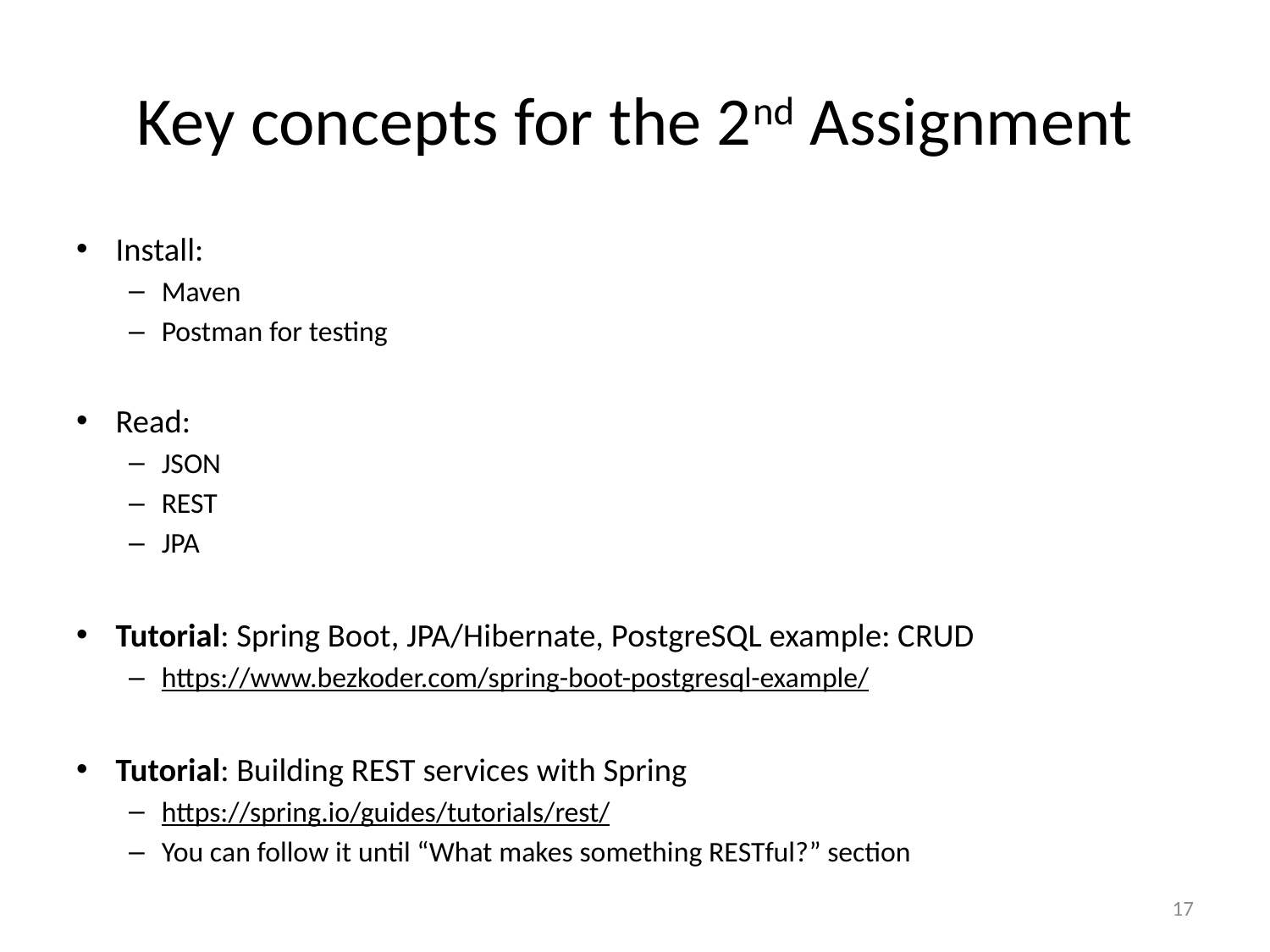

# Key concepts for the 2nd Assignment
Install:
Maven
Postman for testing

Read:
JSON
REST
JPA

Tutorial: Spring Boot, JPA/Hibernate, PostgreSQL example: CRUD
https://www.bezkoder.com/spring-boot-postgresql-example/

Tutorial: Building REST services with Spring
https://spring.io/guides/tutorials/rest/
You can follow it until “What makes something RESTful?” section

17